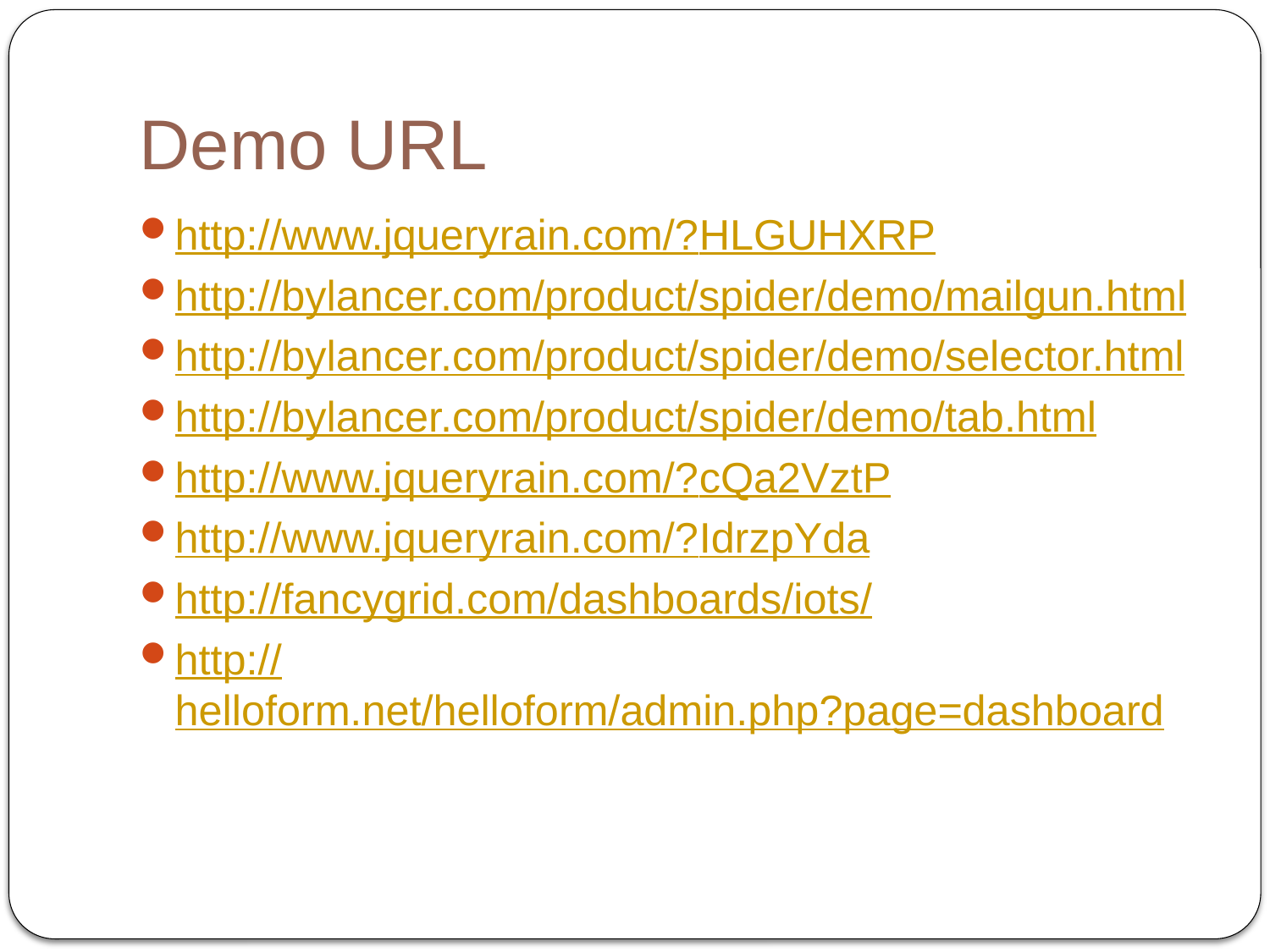

# Demo URL
http://www.jqueryrain.com/?HLGUHXRP
http://bylancer.com/product/spider/demo/mailgun.html
http://bylancer.com/product/spider/demo/selector.html
http://bylancer.com/product/spider/demo/tab.html
http://www.jqueryrain.com/?cQa2VztP
http://www.jqueryrain.com/?IdrzpYda
http://fancygrid.com/dashboards/iots/
http://helloform.net/helloform/admin.php?page=dashboard